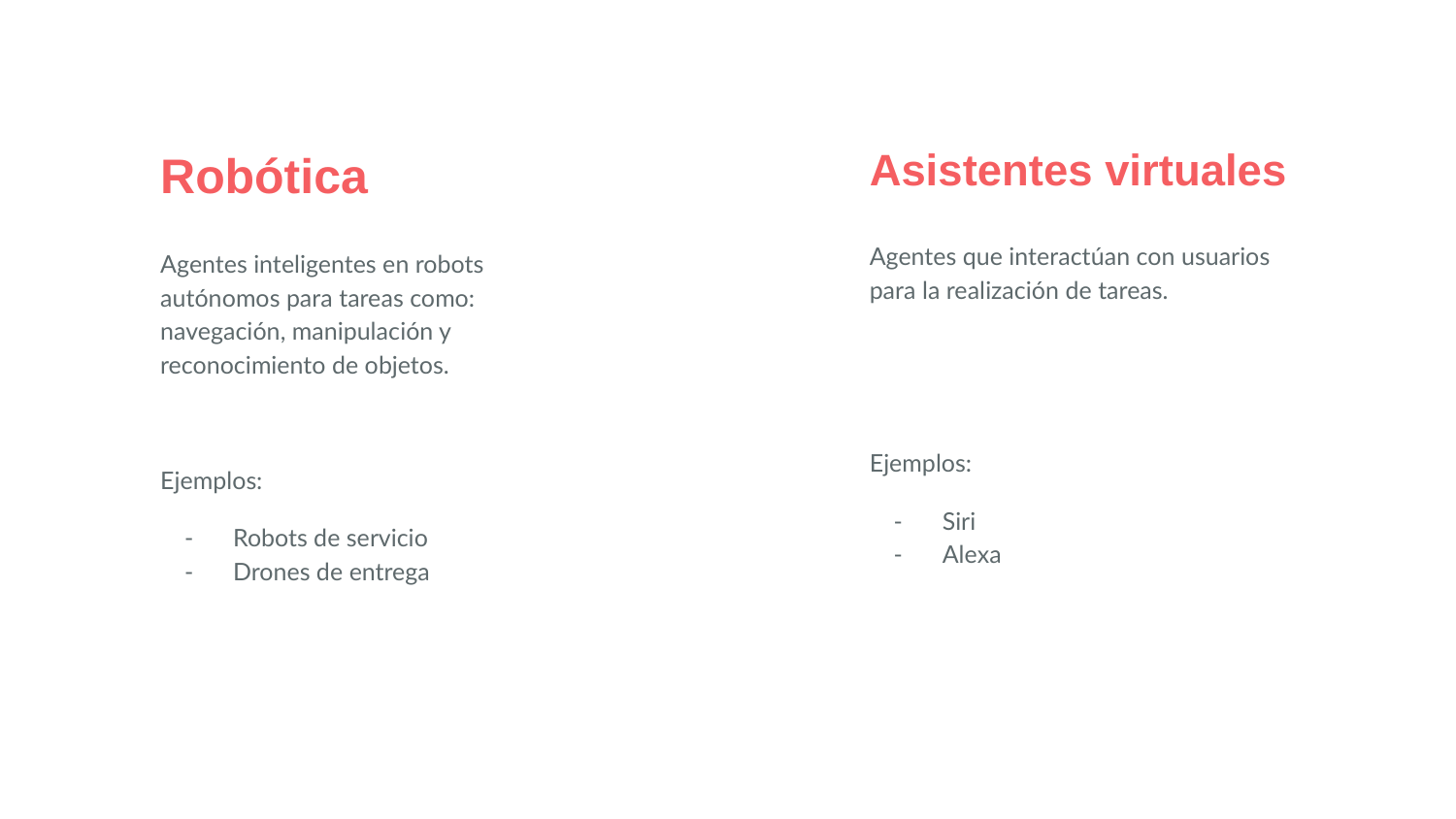

Asistentes virtuales
# Robótica
Agentes que interactúan con usuarios para la realización de tareas.

Ejemplos:
Siri
Alexa
Agentes inteligentes en robots autónomos para tareas como: navegación, manipulación y reconocimiento de objetos.

Ejemplos:
Robots de servicio
Drones de entrega